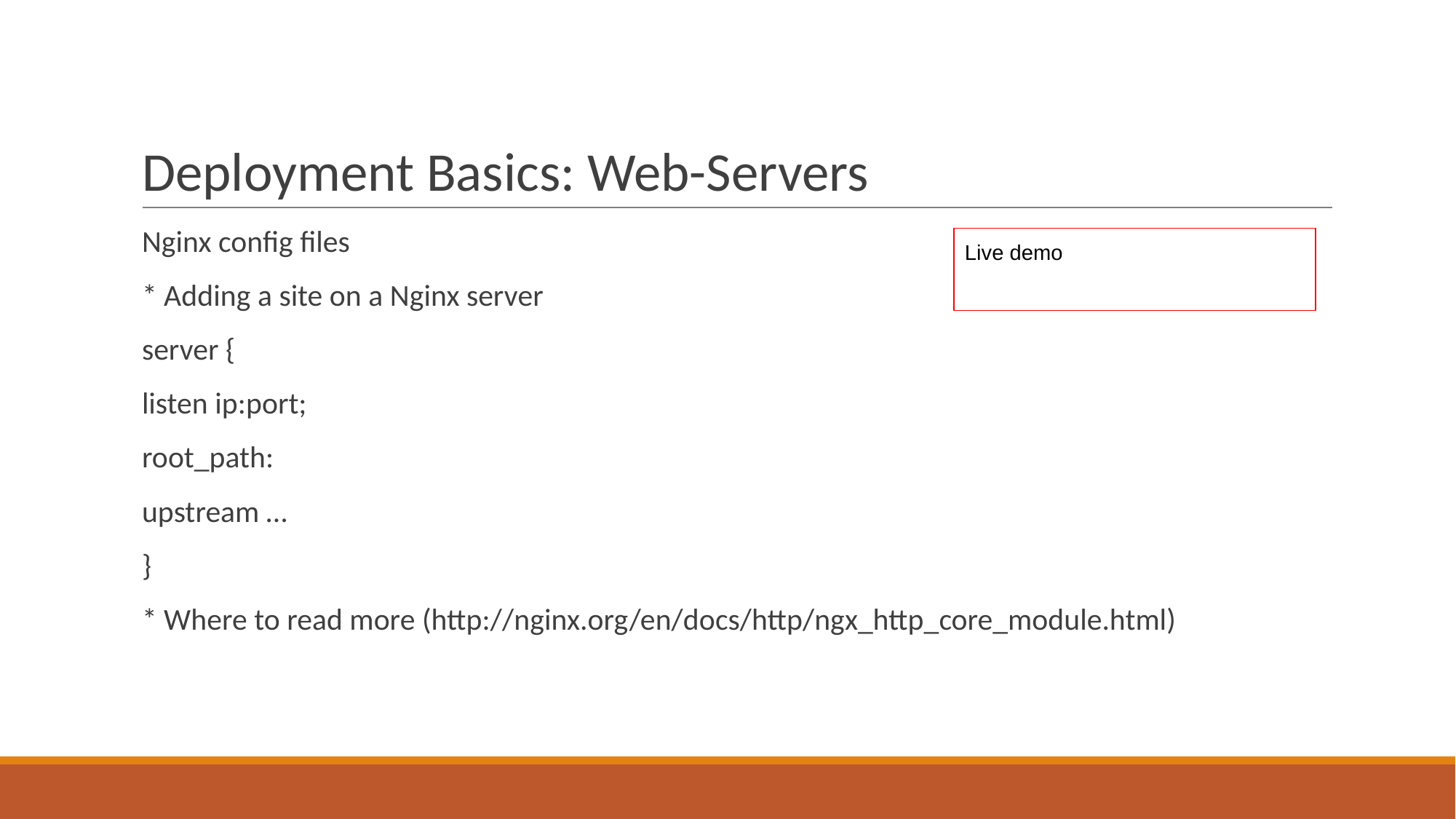

# Deployment Basics: Web-Servers
Nginx config files
* Adding a site on a Nginx server
server {
listen ip:port;
root_path:
upstream …
}
* Where to read more (http://nginx.org/en/docs/http/ngx_http_core_module.html)
Live demo